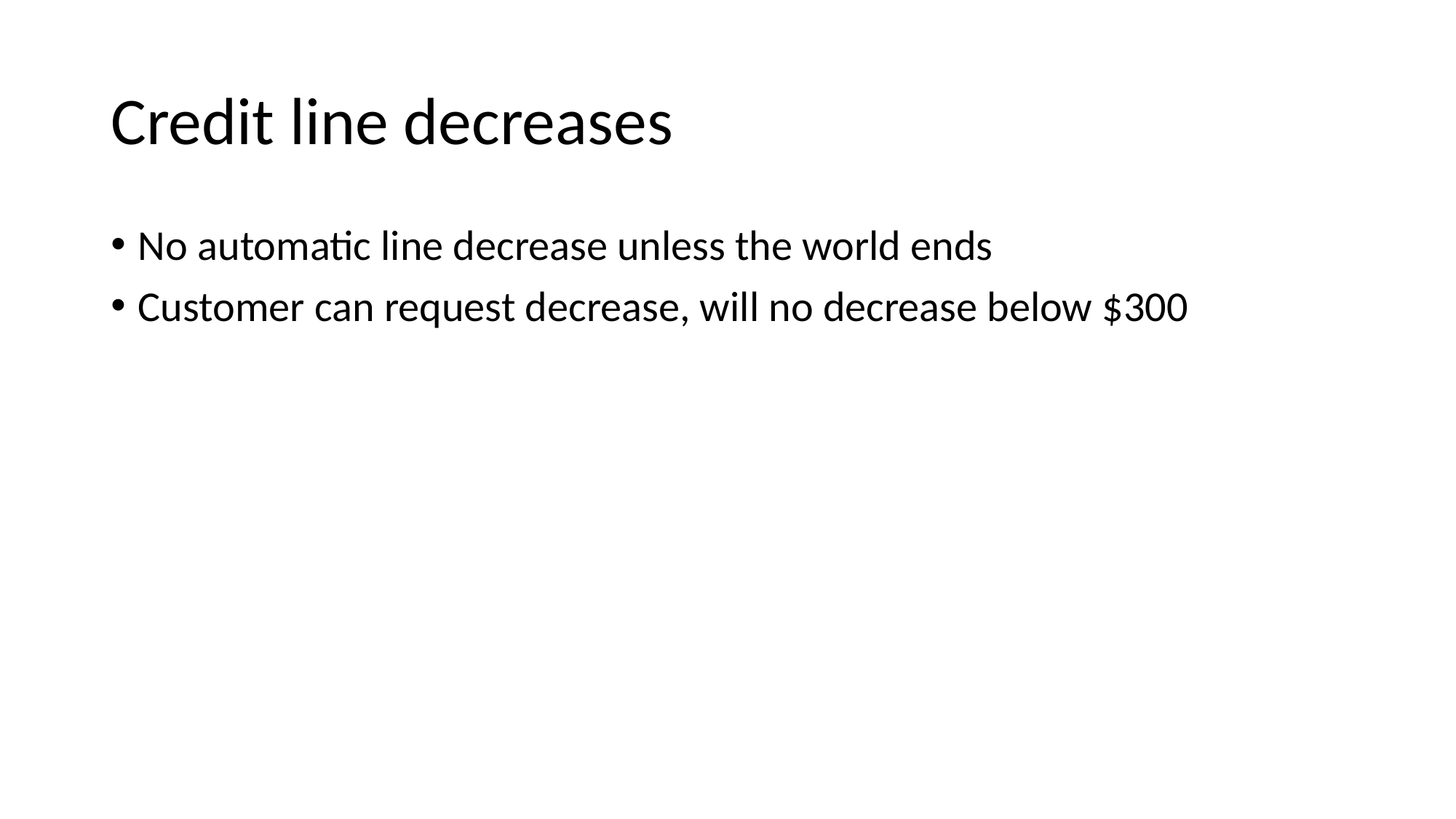

# Credit line decreases
No automatic line decrease unless the world ends
Customer can request decrease, will no decrease below $300